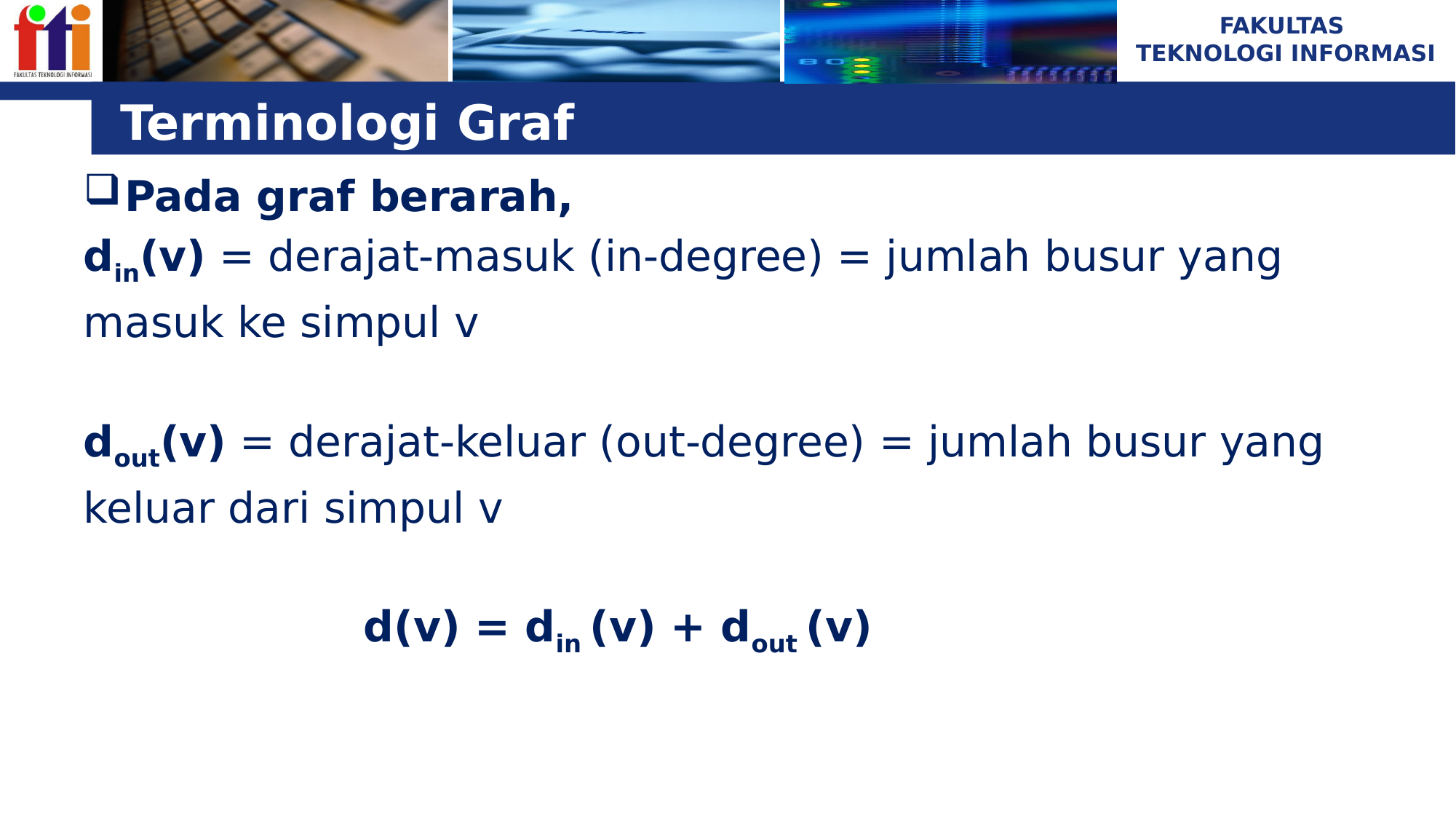

# Terminologi Graf
Pada graf berarah,
din(v) = derajat-masuk (in-degree) = jumlah busur yang
masuk ke simpul v

dout(v) = derajat-keluar (out-degree) = jumlah busur yang
keluar dari simpul v

                   d(v) = din (v) + dout (v)